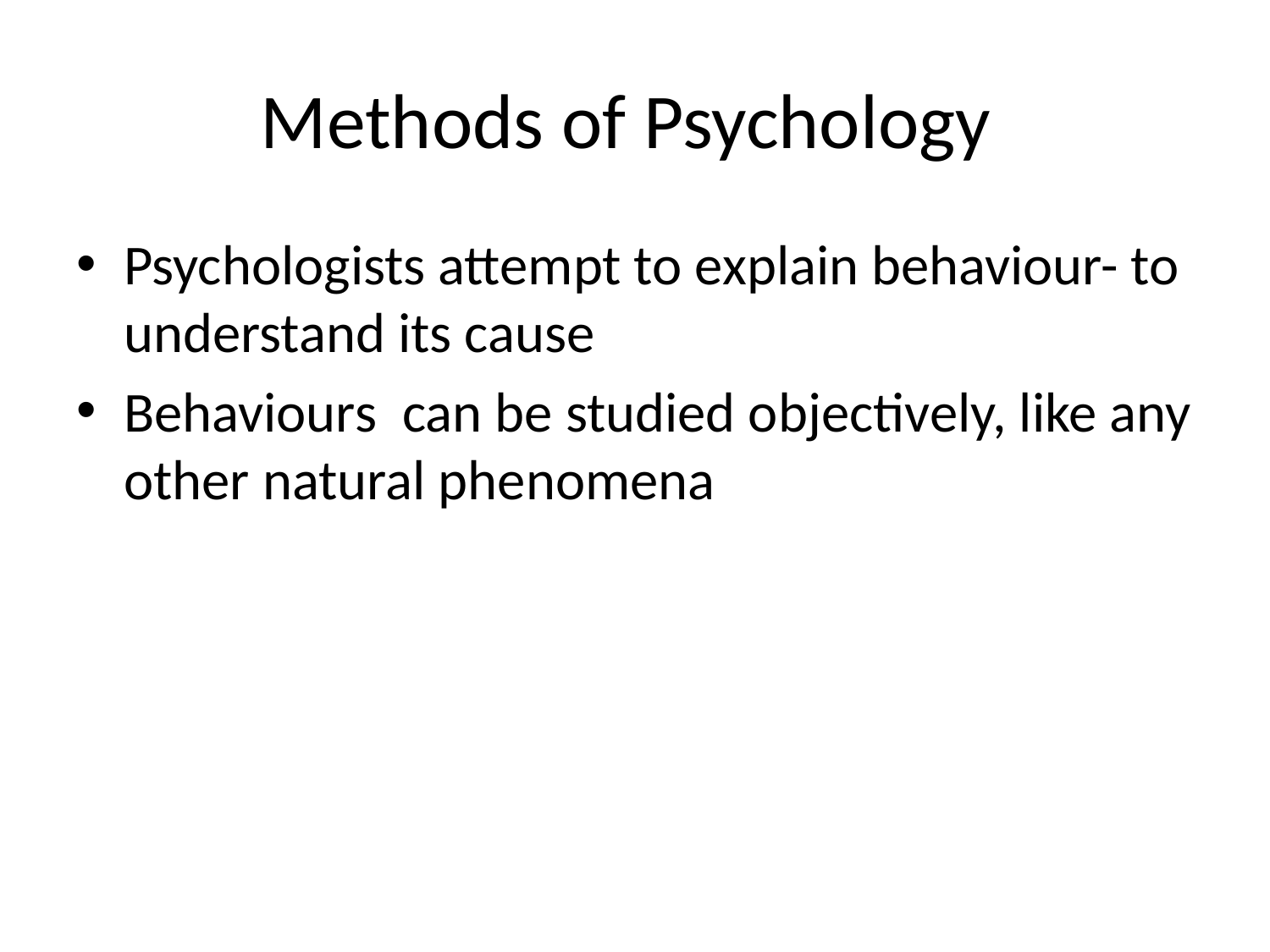

# Methods of Psychology
Psychologists attempt to explain behaviour- to understand its cause
Behaviours  can be studied objectively, like any other natural phenomena